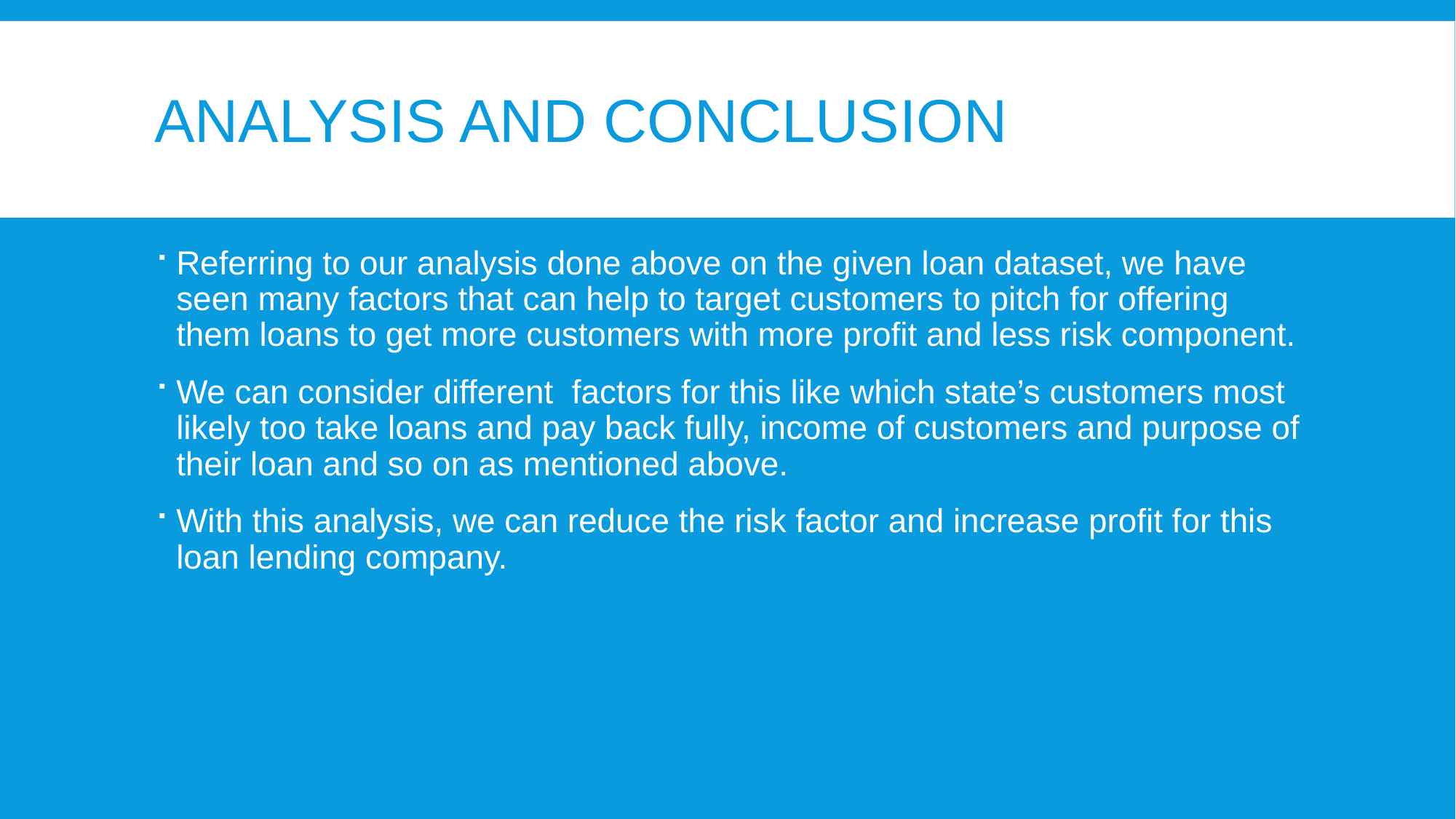

# Analysis and conclusion
Referring to our analysis done above on the given loan dataset, we have seen many factors that can help to target customers to pitch for offering them loans to get more customers with more profit and less risk component.
We can consider different  factors for this like which state’s customers most likely too take loans and pay back fully, income of customers and purpose of their loan and so on as mentioned above.
With this analysis, we can reduce the risk factor and increase profit for this loan lending company.